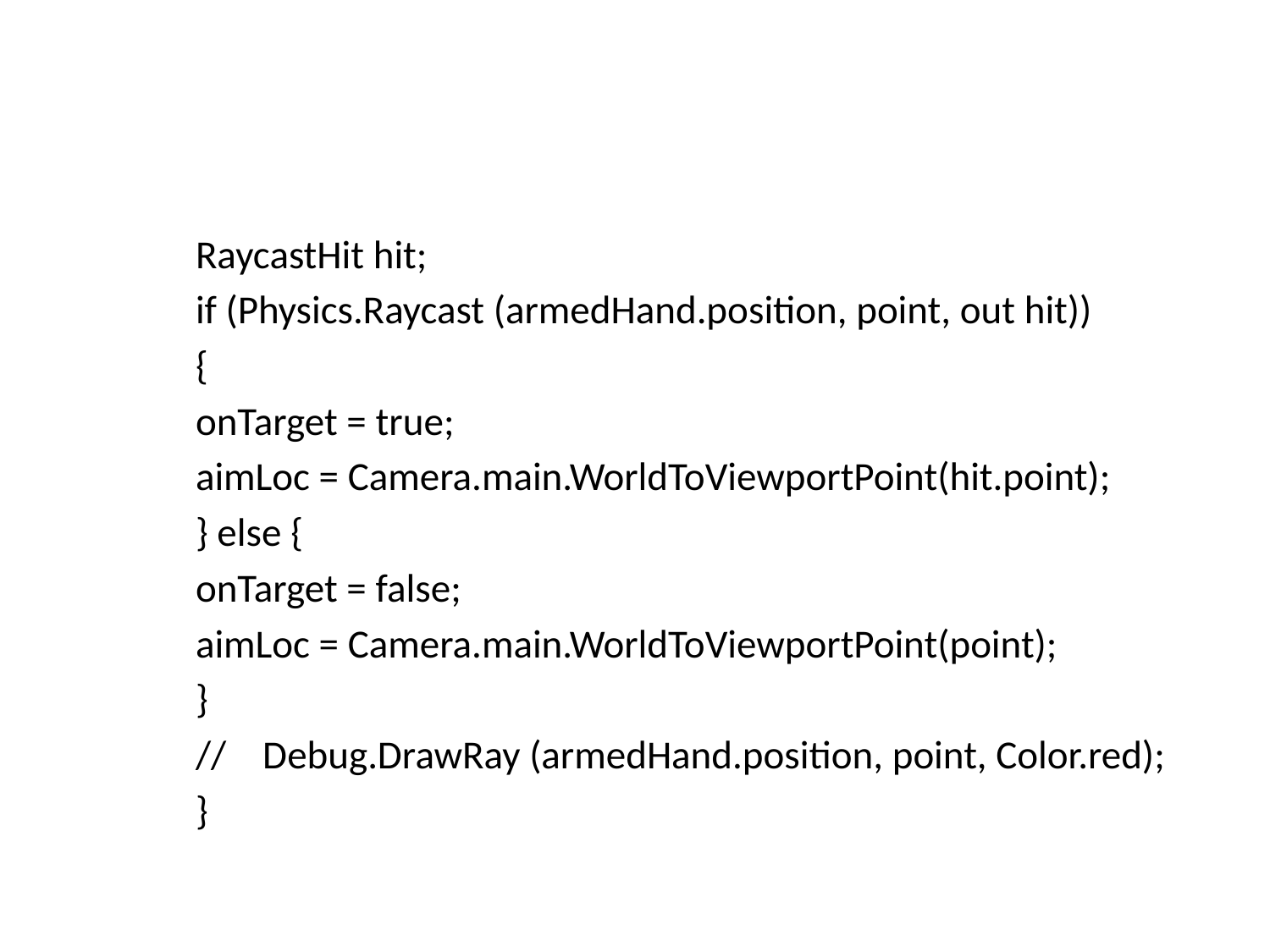

#
		RaycastHit hit;
		if (Physics.Raycast (armedHand.position, point, out hit))
		{
			onTarget = true;
			aimLoc = Camera.main.WorldToViewportPoint(hit.point);
		} else {
			onTarget = false;
			aimLoc = Camera.main.WorldToViewportPoint(point);
		}
		//    Debug.DrawRay (armedHand.position, point, Color.red);
	}